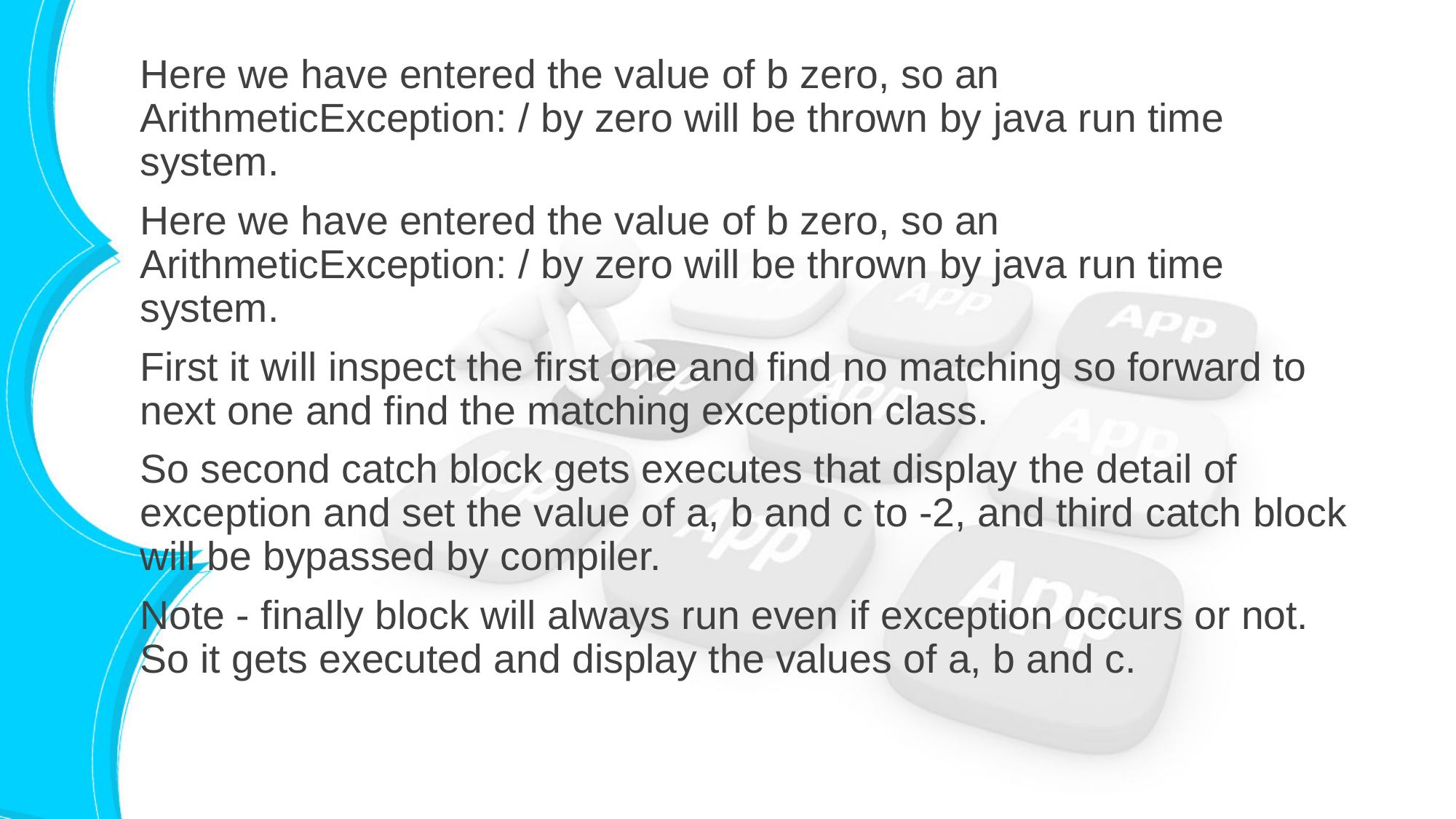

Here we have entered the value of b zero, so an ArithmeticException: / by zero will be thrown by java run time system.
Here we have entered the value of b zero, so an ArithmeticException: / by zero will be thrown by java run time system.
First it will inspect the first one and find no matching so forward to next one and find the matching exception class.
So second catch block gets executes that display the detail of exception and set the value of a, b and c to -2, and third catch block will be bypassed by compiler.
Note - finally block will always run even if exception occurs or not. So it gets executed and display the values of a, b and c.